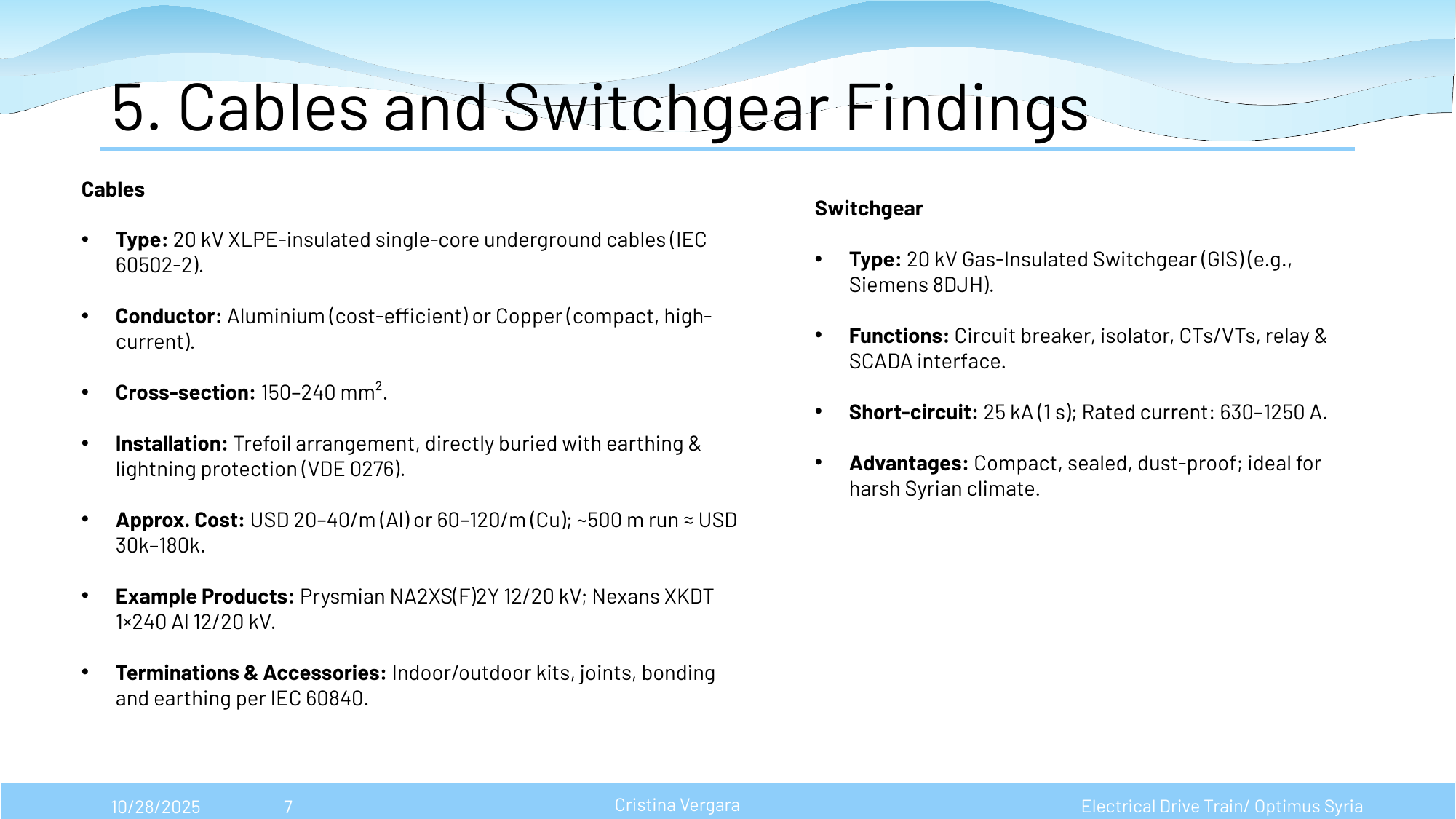

5. Cables and Switchgear Findings

#
Cables

Type: 20 kV XLPE-insulated single-core underground cables (IEC 60502-2).

Conductor: Aluminium (cost-efficient) or Copper (compact, high-current).

Cross-section: 150–240 mm².

Installation: Trefoil arrangement, directly buried with earthing & lightning protection (VDE 0276).

Approx. Cost: USD 20–40/m (Al) or 60–120/m (Cu); ~500 m run ≈ USD 30k–180k.

Example Products: Prysmian NA2XS(F)2Y 12/20 kV; Nexans XKDT 1×240 Al 12/20 kV.

Terminations & Accessories: Indoor/outdoor kits, joints, bonding and earthing per IEC 60840.
Switchgear

Type: 20 kV Gas-Insulated Switchgear (GIS) (e.g., Siemens 8DJH).

Functions: Circuit breaker, isolator, CTs/VTs, relay & SCADA interface.

Short-circuit: 25 kA (1 s); Rated current: 630–1250 A.

Advantages: Compact, sealed, dust-proof; ideal for harsh Syrian climate.
Cristina Vergara
Electrical Drive Train/ Optimus Syria
10/28/2025
7